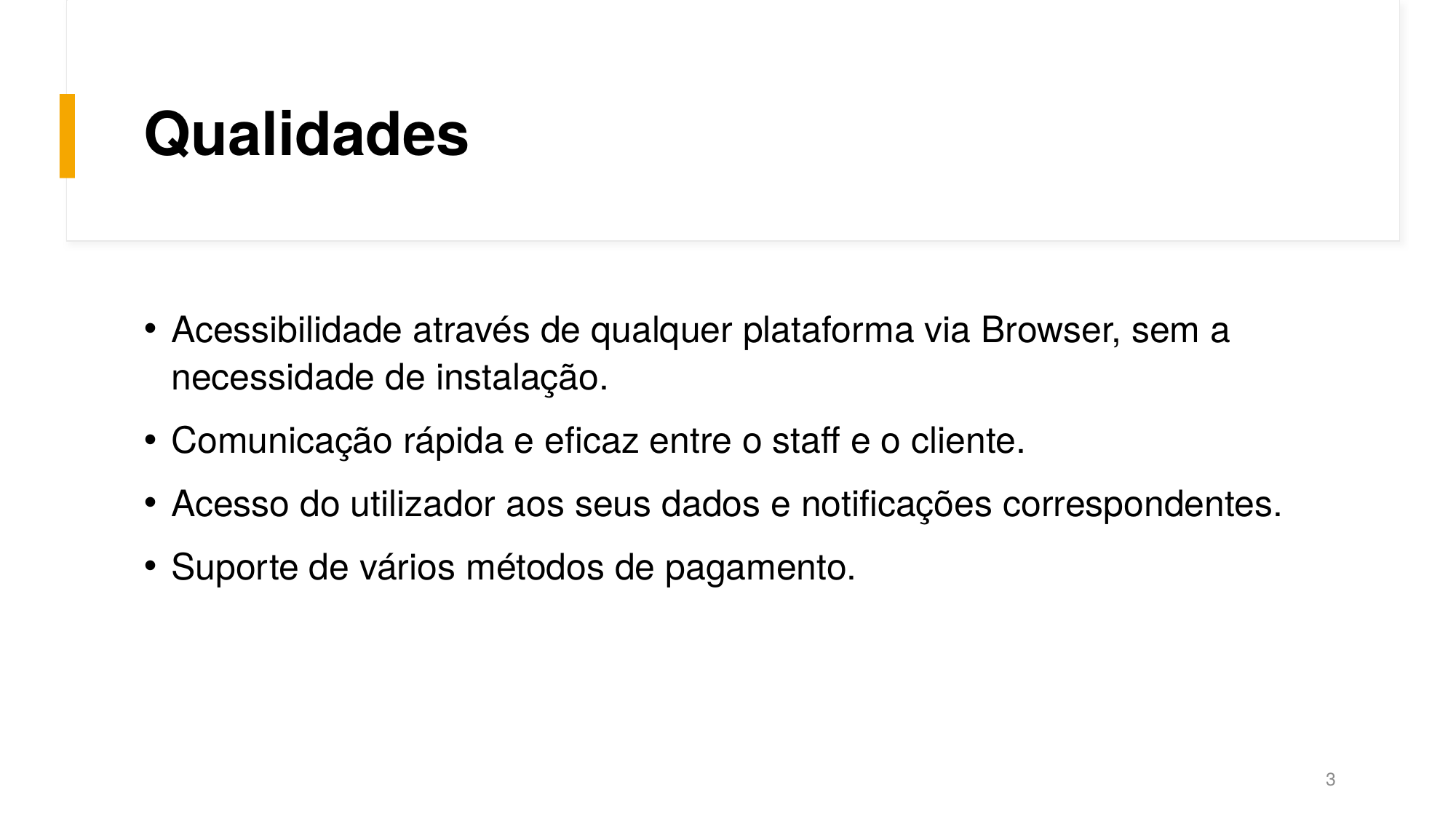

# Qualidades
Acessibilidade através de qualquer plataforma via Browser, sem a necessidade de instalação.
Comunicação rápida e eficaz entre o staff e o cliente.
Acesso do utilizador aos seus dados e notificações correspondentes.
Suporte de vários métodos de pagamento.
3